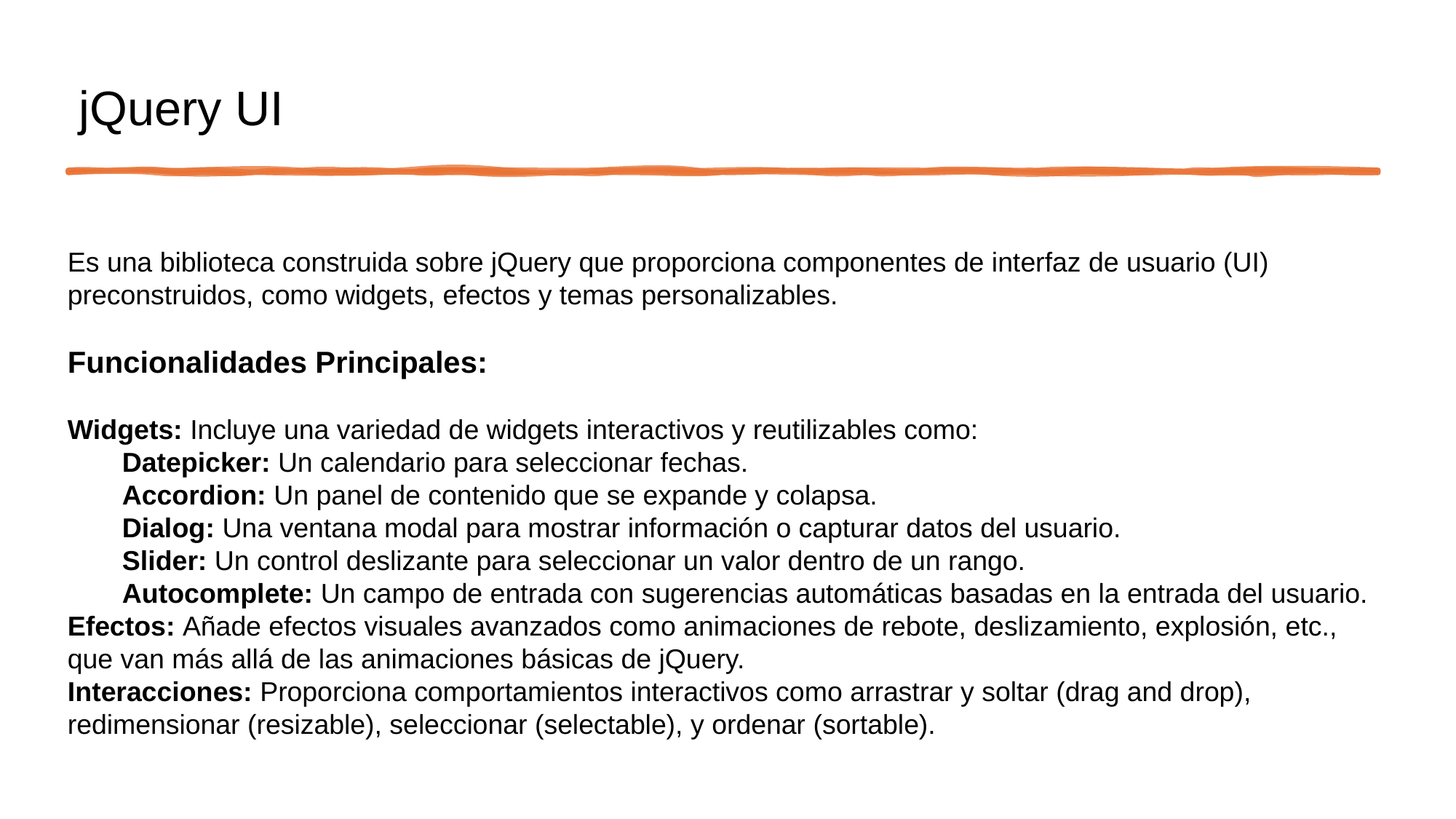

# jQuery UI

Es una biblioteca construida sobre jQuery que proporciona componentes de interfaz de usuario (UI) preconstruidos, como widgets, efectos y temas personalizables.

Funcionalidades Principales:

Widgets: Incluye una variedad de widgets interactivos y reutilizables como:
Datepicker: Un calendario para seleccionar fechas.
Accordion: Un panel de contenido que se expande y colapsa.
Dialog: Una ventana modal para mostrar información o capturar datos del usuario.
Slider: Un control deslizante para seleccionar un valor dentro de un rango.
Autocomplete: Un campo de entrada con sugerencias automáticas basadas en la entrada del usuario.
Efectos: Añade efectos visuales avanzados como animaciones de rebote, deslizamiento, explosión, etc., que van más allá de las animaciones básicas de jQuery.
Interacciones: Proporciona comportamientos interactivos como arrastrar y soltar (drag and drop), redimensionar (resizable), seleccionar (selectable), y ordenar (sortable).